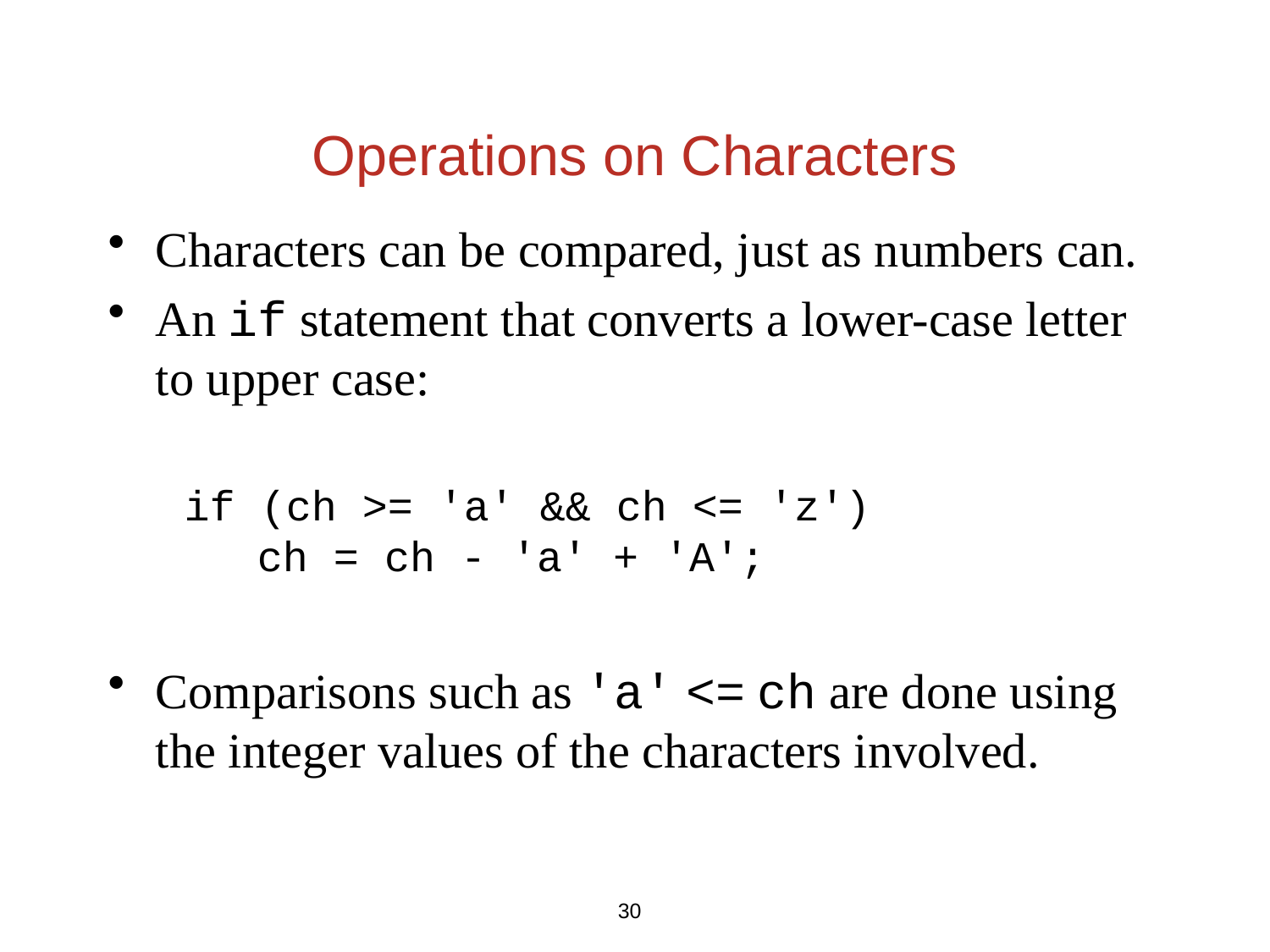

# Operations on Characters
Characters can be compared, just as numbers can.
An if statement that converts a lower-case letter to upper case:

   if (ch >= 'a' && ch <= 'z')
	    ch = ch - 'a' + 'A';

Comparisons such as 'a' <= ch are done using the integer values of the characters involved.

30